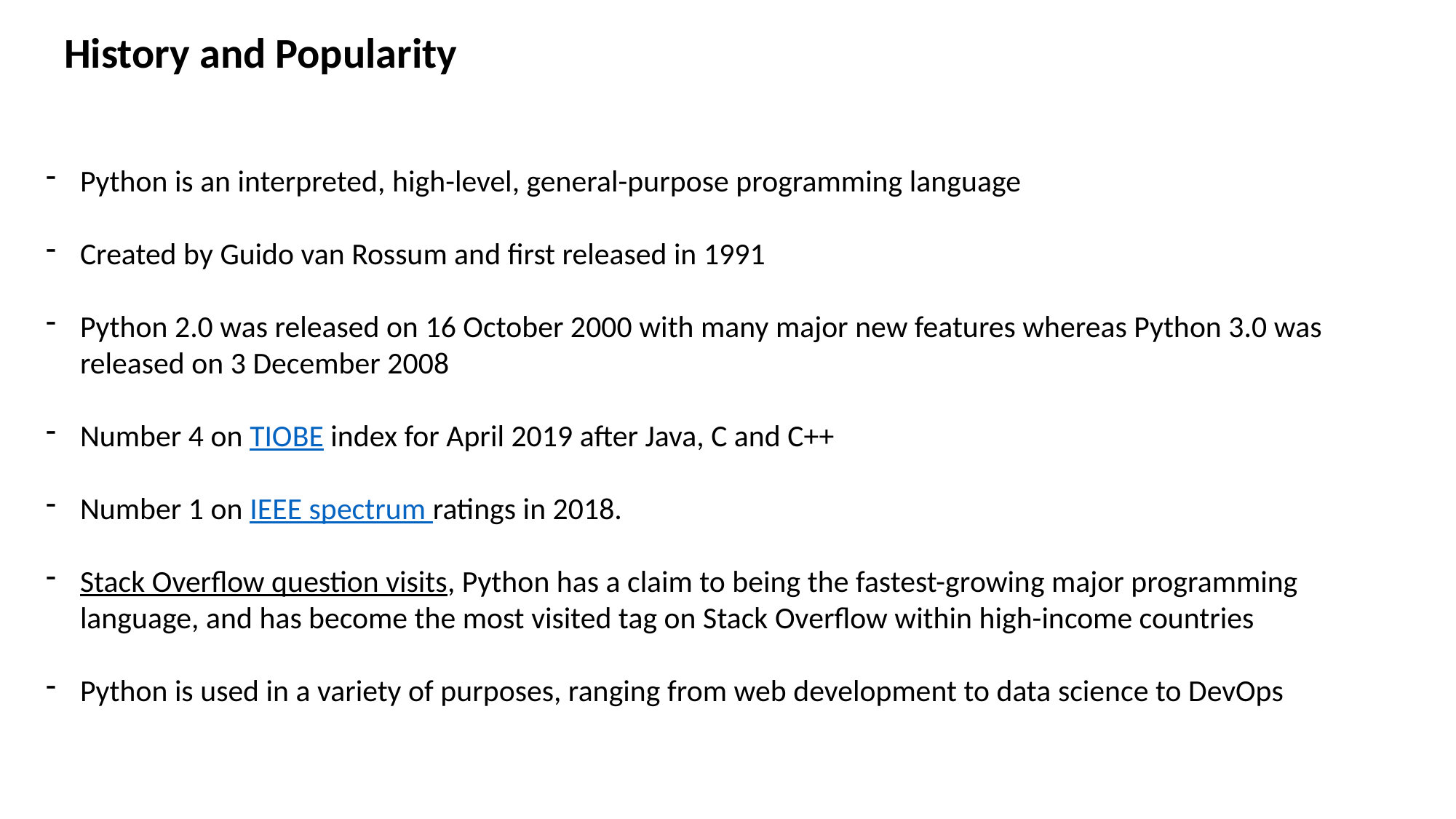

History and Popularity
Python is an interpreted, high-level, general-purpose programming language

Created by Guido van Rossum and first released in 1991

Python 2.0 was released on 16 October 2000 with many major new features whereas Python 3.0 was released on 3 December 2008

Number 4 on TIOBE index for April 2019 after Java, C and C++

Number 1 on IEEE spectrum ratings in 2018.

Stack Overflow question visits, Python has a claim to being the fastest-growing major programming language, and has become the most visited tag on Stack Overflow within high-income countries

Python is used in a variety of purposes, ranging from web development to data science to DevOps